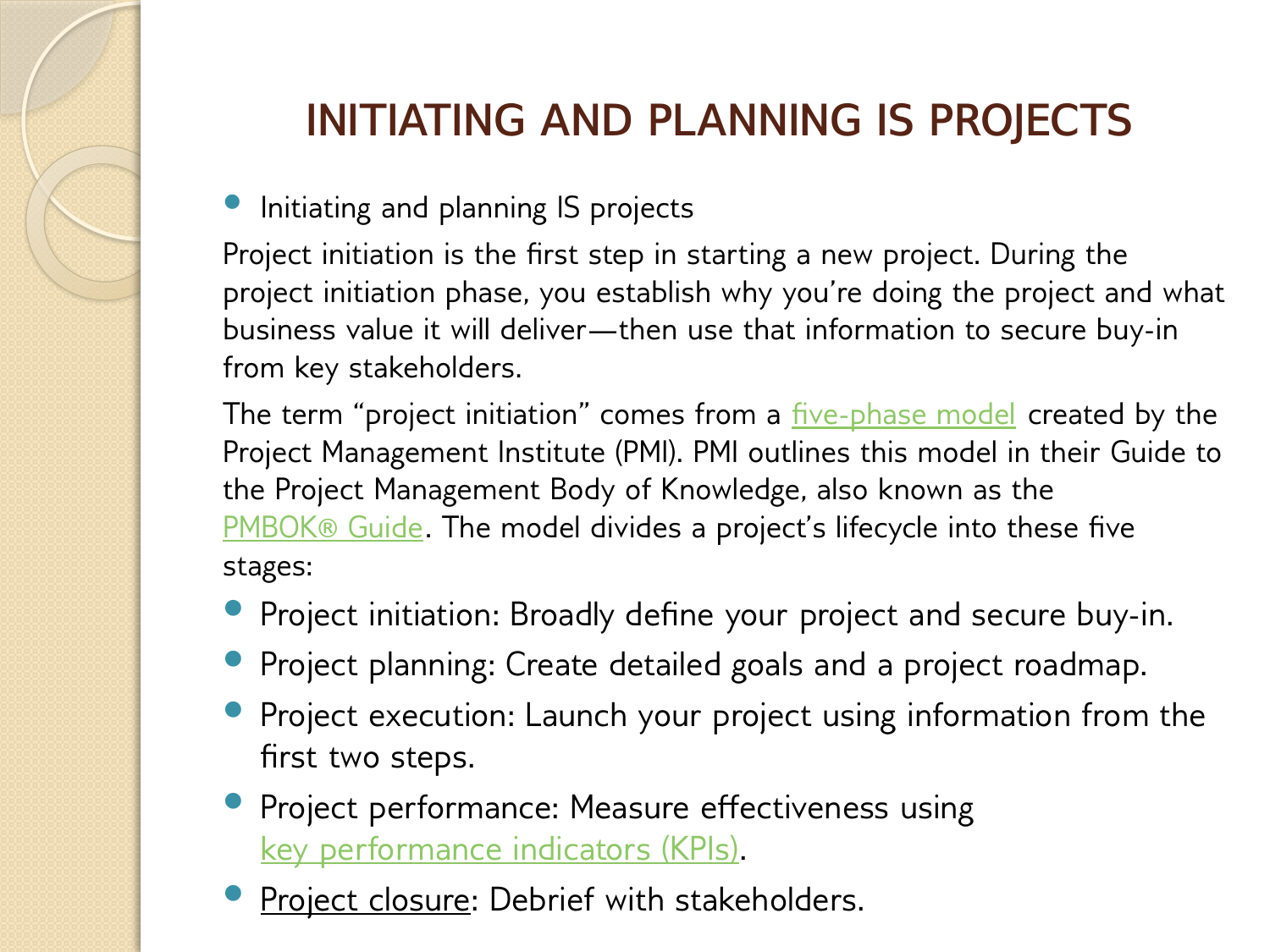

# INITIATING AND PLANNING IS PROJECTS
Initiating and planning IS projects
Project initiation is the first step in starting a new project. During the project initiation phase, you establish why you’re doing the project and what business value it will deliver—then use that information to secure buy-in from key stakeholders.
The term “project initiation” comes from a five-phase model created by the Project Management Institute (PMI). PMI outlines this model in their Guide to the Project Management Body of Knowledge, also known as the PMBOK® Guide. The model divides a project’s lifecycle into these five stages:
Project initiation: Broadly define your project and secure buy-in.
Project planning: Create detailed goals and a project roadmap.
Project execution: Launch your project using information from the first two steps.
Project performance: Measure effectiveness using key performance indicators (KPIs).
Project closure: Debrief with stakeholders.